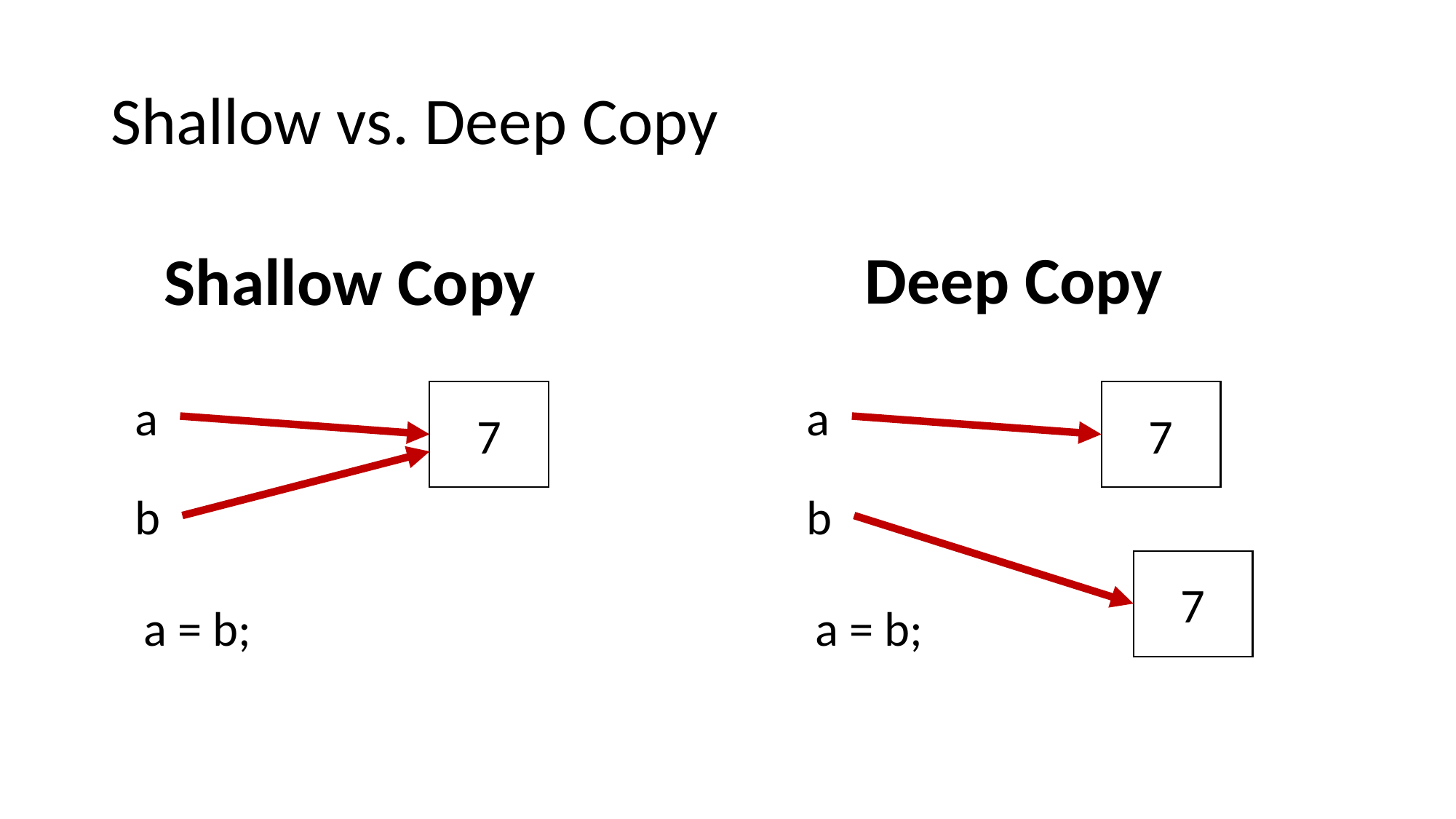

# Shallow vs. Deep Copy
Deep Copy
Shallow Copy
a
7
a
7
b
b
7
a = b;
a = b;